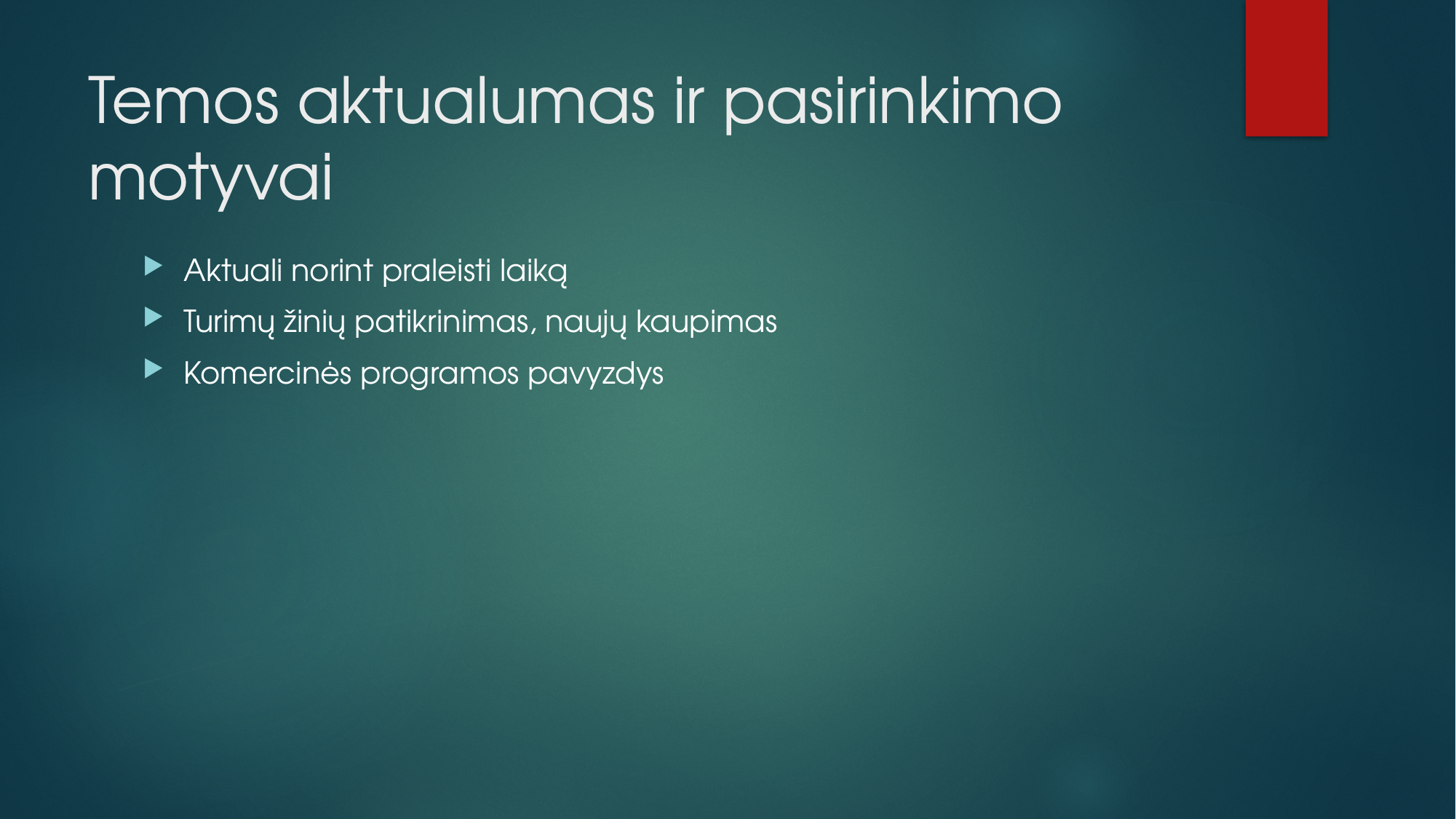

# Temos aktualumas ir pasirinkimo motyvai
Aktuali norint praleisti laiką
Turimų žinių patikrinimas, naujų kaupimas
Komercinės programos pavyzdys